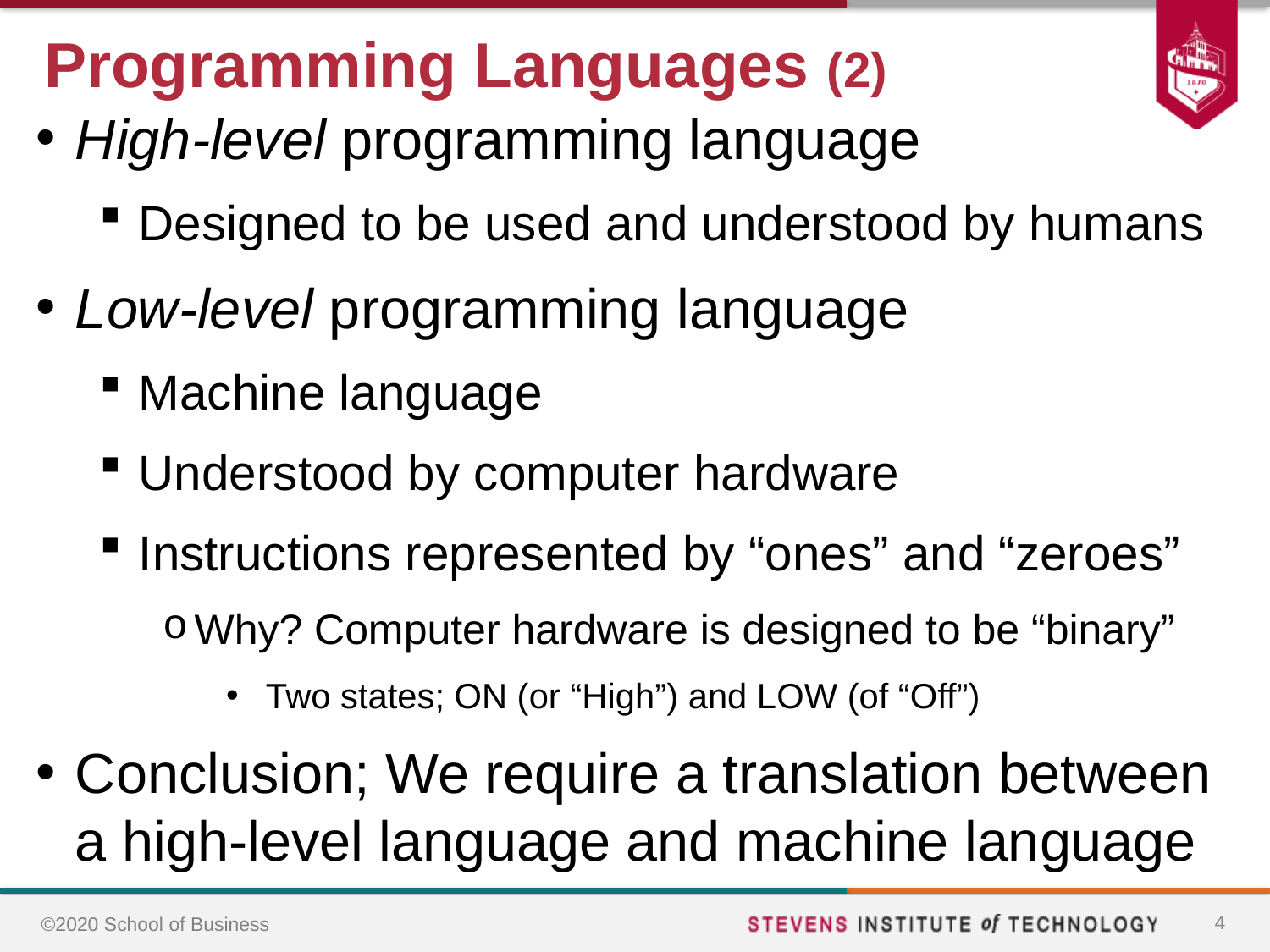

# Programming Languages (2)
High-level programming language
Designed to be used and understood by humans
Low-level programming language
Machine language
Understood by computer hardware
Instructions represented by “ones” and “zeroes”
Why? Computer hardware is designed to be “binary”
Two states; ON (or “High”) and LOW (of “Off”)
Conclusion; We require a translation between a high-level language and machine language

4